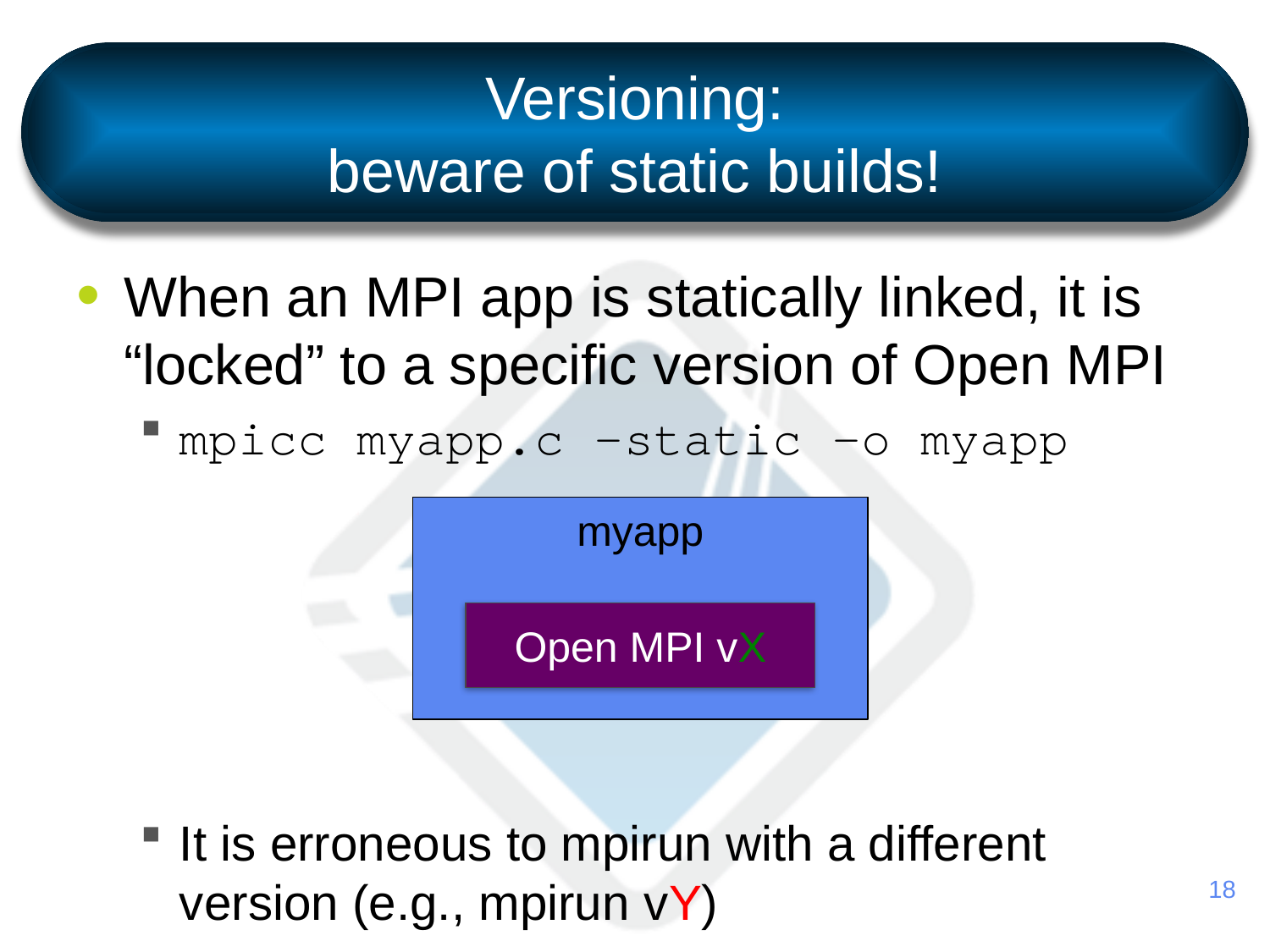

# Versioning: beware of static builds!
When an MPI app is statically linked, it is “locked” to a specific version of Open MPI
mpicc myapp.c –static –o myapp

It is erroneous to mpirun with a different version (e.g., mpirun vY)

myapp
Open MPI vX
18